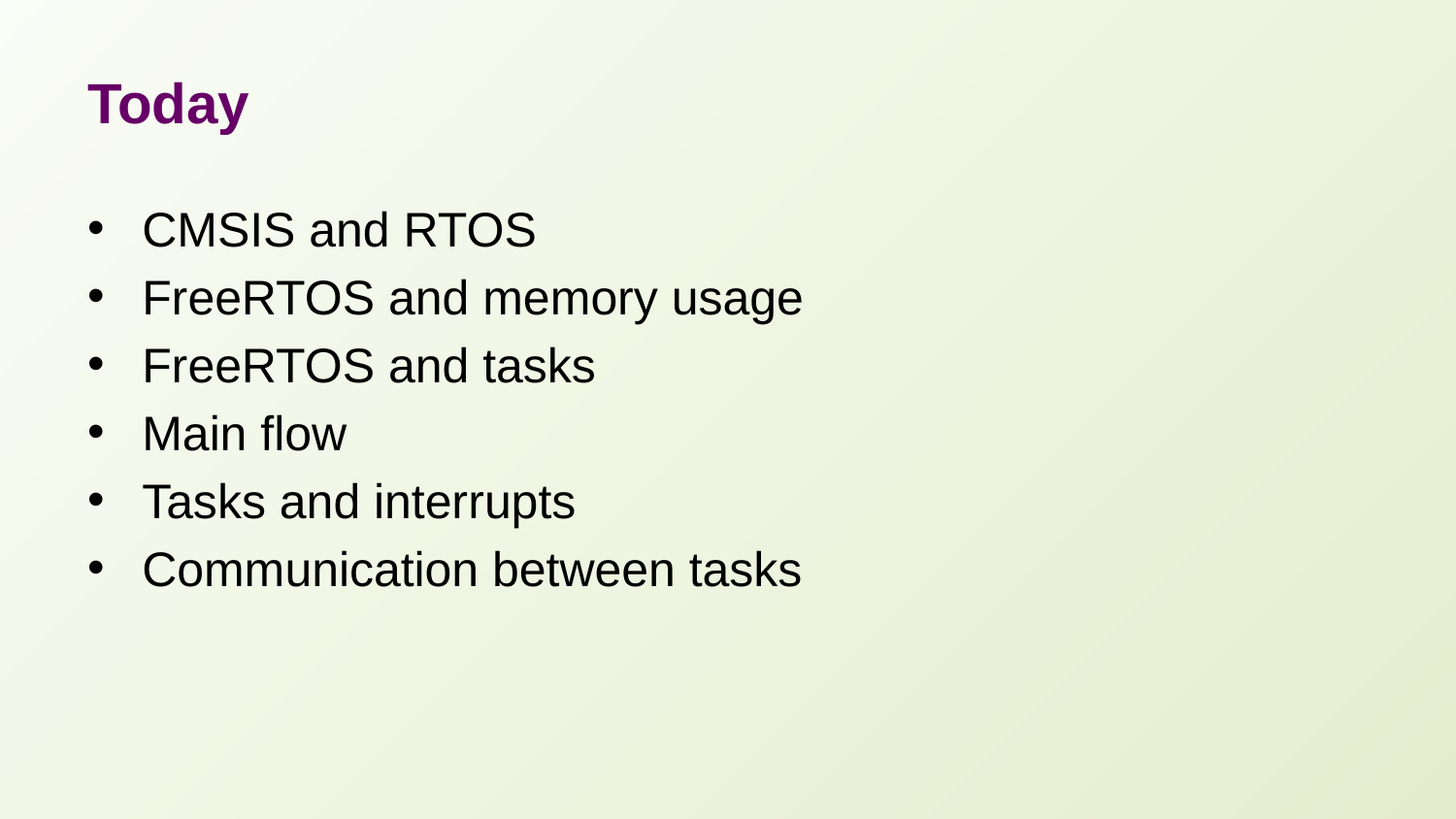

# Today
CMSIS and RTOS
FreeRTOS and memory usage
FreeRTOS and tasks
Main flow
Tasks and interrupts
Communication between tasks